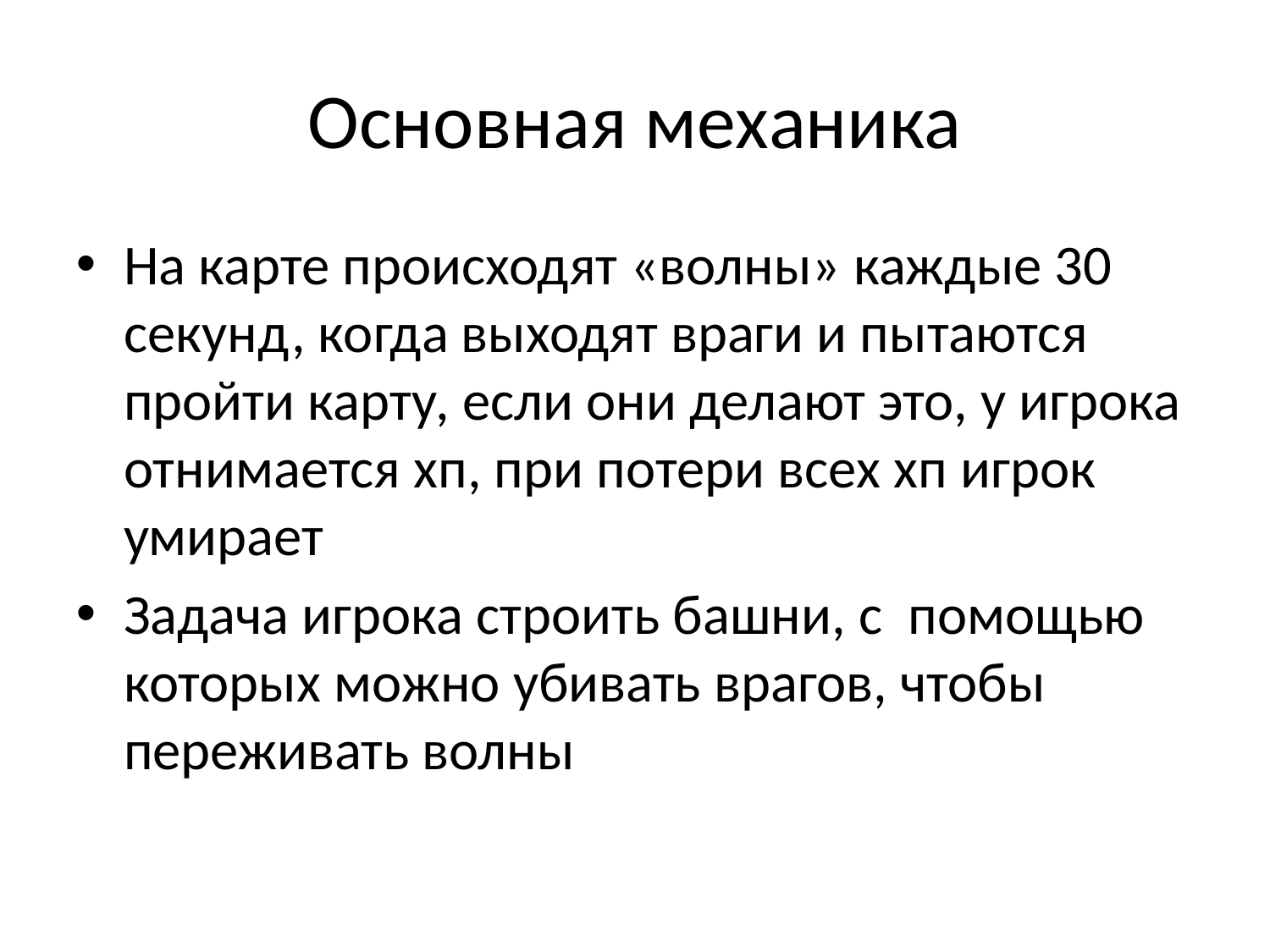

Основная механика
На карте происходят «волны» каждые 30 секунд, когда выходят враги и пытаются пройти карту, если они делают это, у игрока отнимается хп, при потери всех хп игрок умирает
Задача игрока строить башни, с  помощью которых можно убивать врагов, чтобы переживать волны